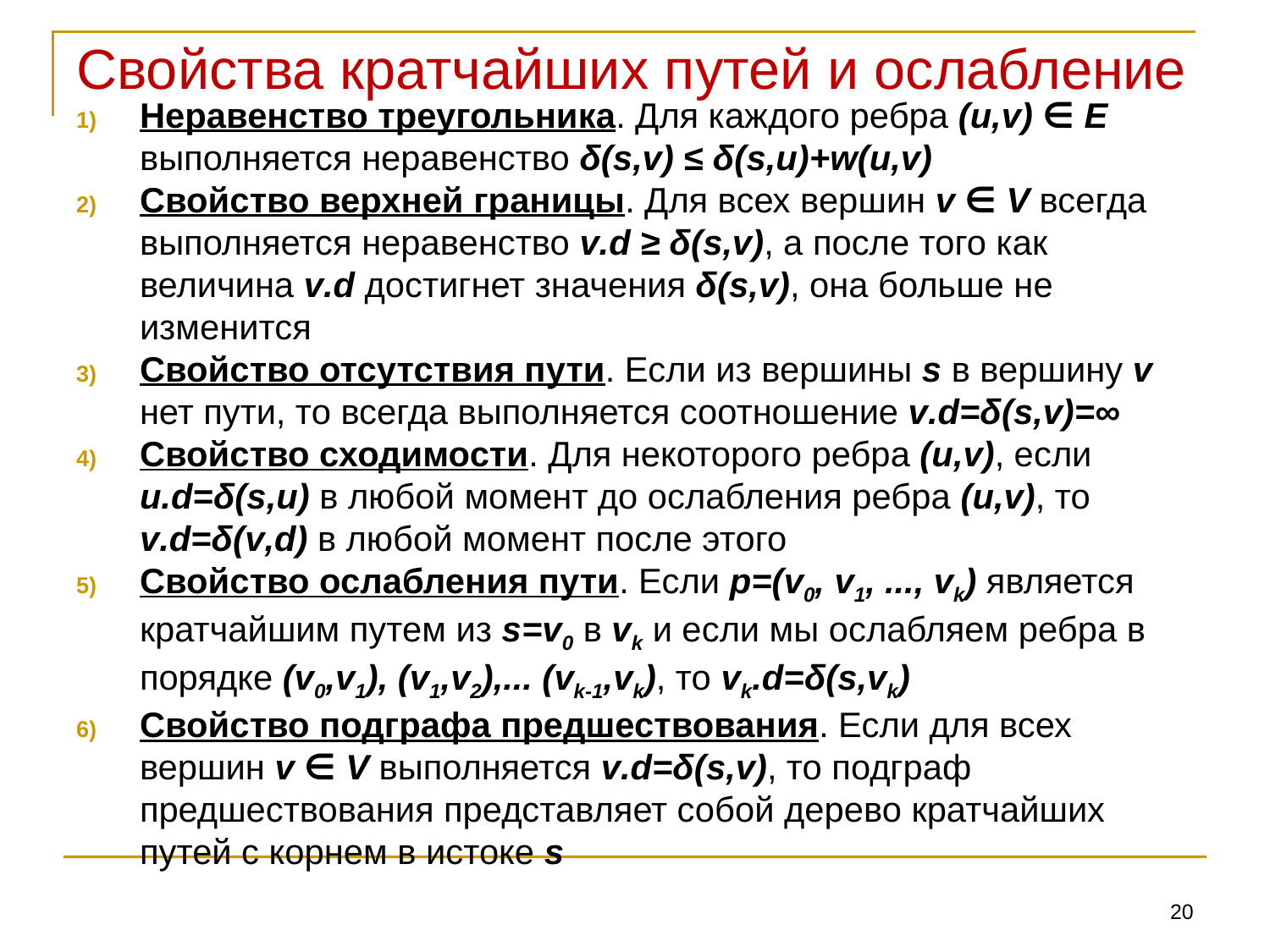

# Свойства кратчайших путей и ослабление
Неравенство треугольника. Для каждого ребра (u,v) ∈ E выполняется неравенство δ(s,v) ≤ δ(s,u)+w(u,v)
Свойство верхней границы. Для всех вершин v ∈ V всегда выполняется неравенство v.d ≥ δ(s,v), а после того как величина v.d достигнет значения δ(s,v), она больше не изменится
Свойство отсутствия пути. Если из вершины s в вершину v нет пути, то всегда выполняется соотношение v.d=δ(s,v)=∞
Свойство сходимости. Для некоторого ребра (u,v), если u.d=δ(s,u) в любой момент до ослабления ребра (u,v), то v.d=δ(v,d) в любой момент после этого
Свойство ослабления пути. Если p=(v0, v1, ..., vk) является кратчайшим путем из s=v0 в vk и если мы ослабляем ребра в порядке (v0,v1), (v1,v2),... (vk-1,vk), то vk.d=δ(s,vk)
Свойство подграфа предшествования. Если для всех вершин v ∈ V выполняется v.d=δ(s,v), то подграф предшествования представляет собой дерево кратчайших путей с корнем в истоке s

20